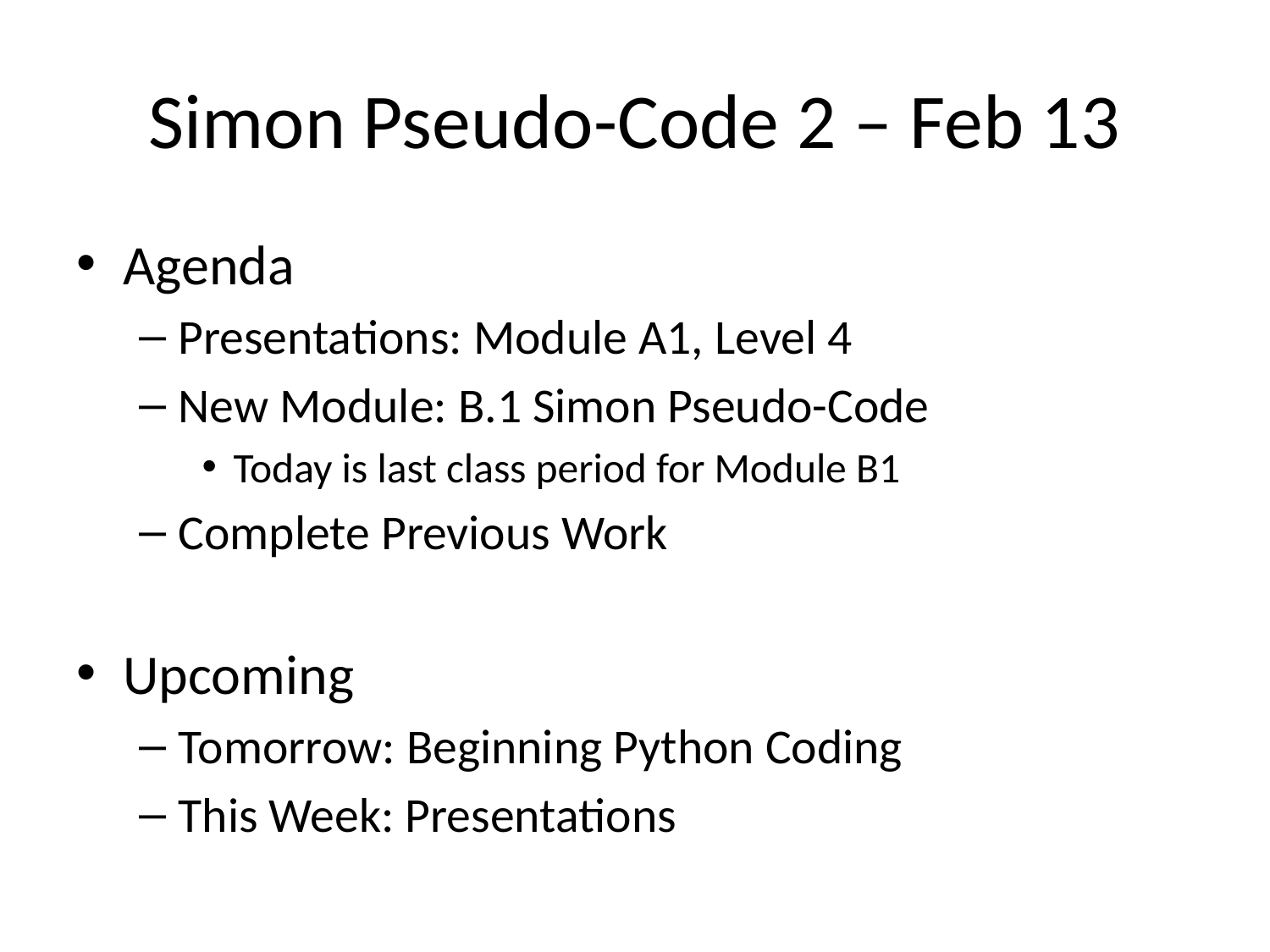

# Simon Pseudo-Code 2 – Feb 13
Agenda
Presentations: Module A1, Level 4
New Module: B.1 Simon Pseudo-Code
Today is last class period for Module B1
Complete Previous Work

Upcoming
Tomorrow: Beginning Python Coding
This Week: Presentations